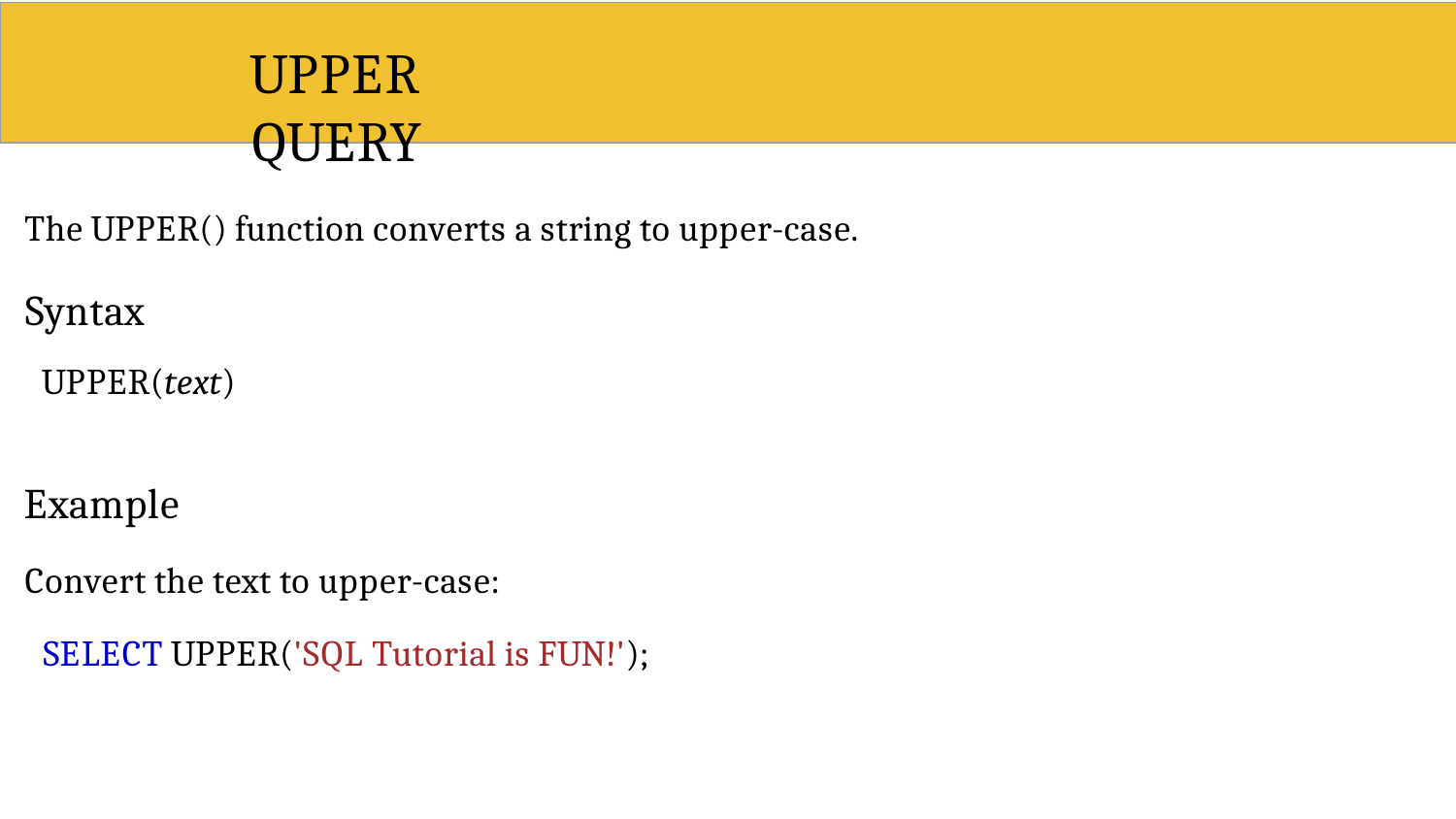

# UPPER	QUERY
The UPPER() function converts a string to upper-case.
Syntax
UPPER(text)

Example
Convert the text to upper-case:
SELECT UPPER('SQL Tutorial is FUN!');